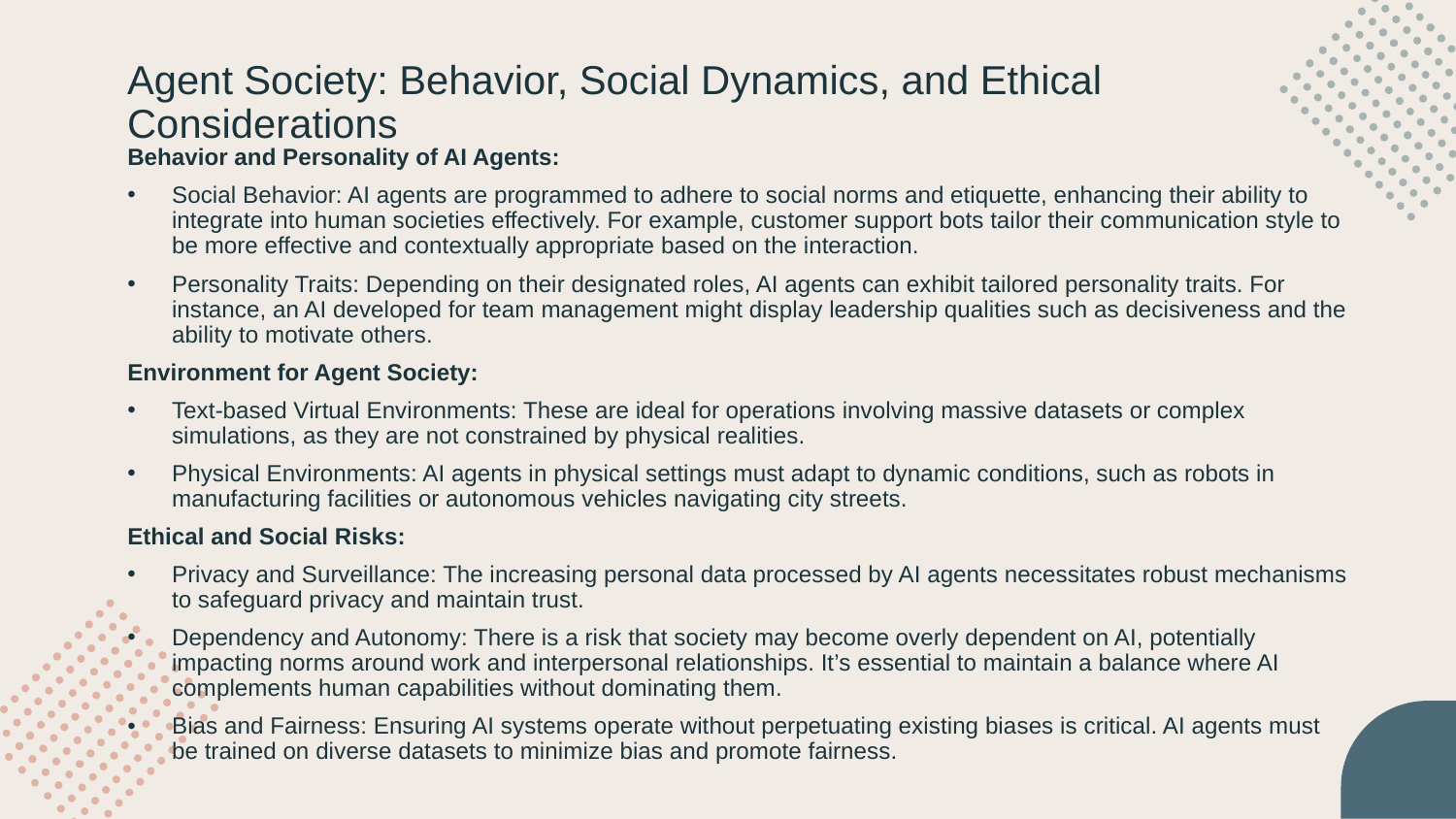

# Agent Society: Behavior, Social Dynamics, and Ethical Considerations
Behavior and Personality of AI Agents:
Social Behavior: AI agents are programmed to adhere to social norms and etiquette, enhancing their ability to integrate into human societies effectively. For example, customer support bots tailor their communication style to be more effective and contextually appropriate based on the interaction.
Personality Traits: Depending on their designated roles, AI agents can exhibit tailored personality traits. For instance, an AI developed for team management might display leadership qualities such as decisiveness and the ability to motivate others.
Environment for Agent Society:
Text-based Virtual Environments: These are ideal for operations involving massive datasets or complex simulations, as they are not constrained by physical realities.
Physical Environments: AI agents in physical settings must adapt to dynamic conditions, such as robots in manufacturing facilities or autonomous vehicles navigating city streets.
Ethical and Social Risks:
Privacy and Surveillance: The increasing personal data processed by AI agents necessitates robust mechanisms to safeguard privacy and maintain trust.
Dependency and Autonomy: There is a risk that society may become overly dependent on AI, potentially impacting norms around work and interpersonal relationships. It’s essential to maintain a balance where AI complements human capabilities without dominating them.
Bias and Fairness: Ensuring AI systems operate without perpetuating existing biases is critical. AI agents must be trained on diverse datasets to minimize bias and promote fairness.